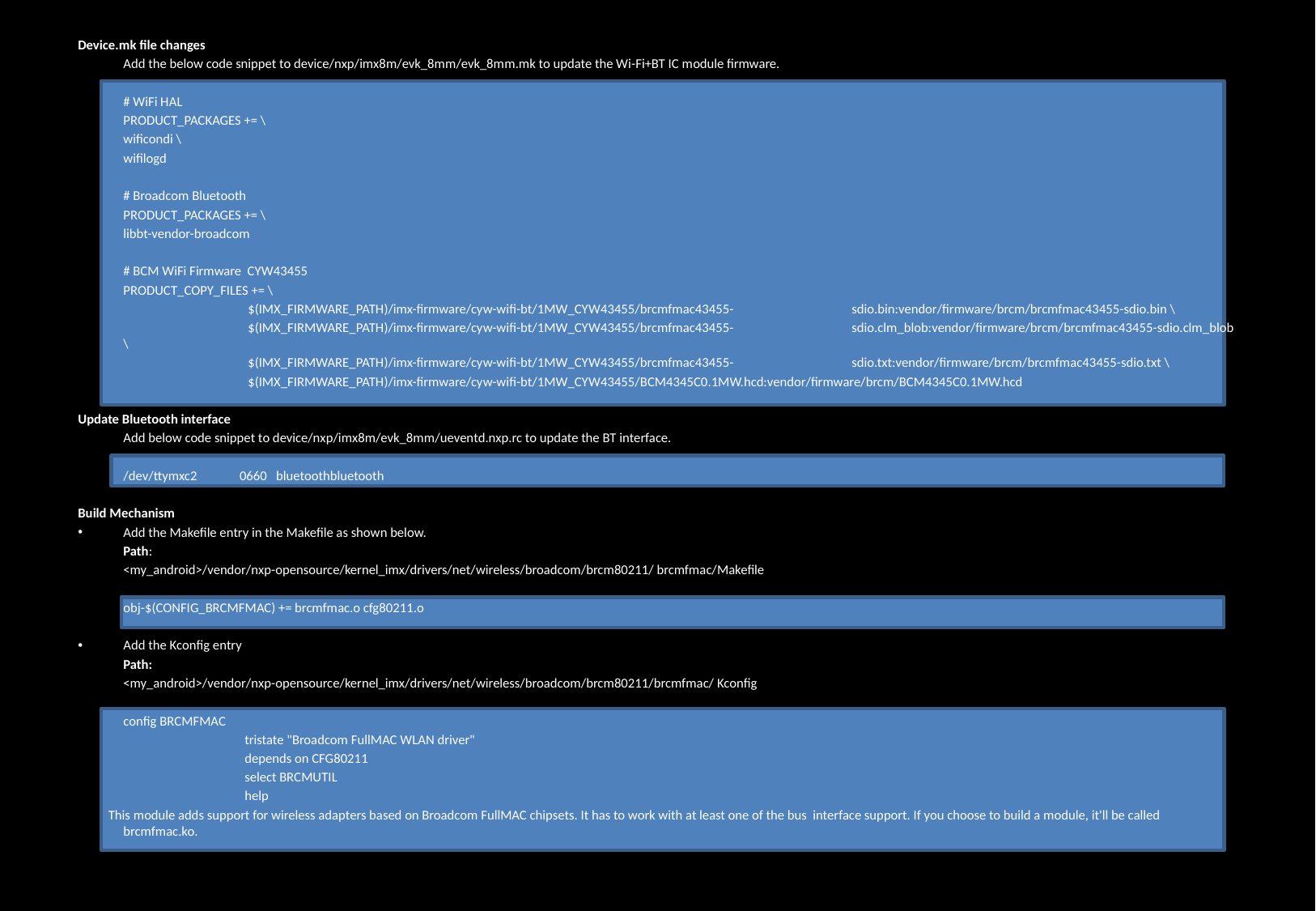

Device.mk file changes
	Add the below code snippet to device/nxp/imx8m/evk_8mm/evk_8mm.mk to update the Wi-Fi+BT IC module firmware.

	# WiFi HAL
	PRODUCT_PACKAGES += \
	wificondi \
	wifilogd

	# Broadcom Bluetooth
	PRODUCT_PACKAGES += \
	libbt-vendor-broadcom

	# BCM WiFi Firmware  CYW43455
	PRODUCT_COPY_FILES += \
   		 $(IMX_FIRMWARE_PATH)/imx-firmware/cyw-wifi-bt/1MW_CYW43455/brcmfmac43455-	sdio.bin:vendor/firmware/brcm/brcmfmac43455-sdio.bin \
   		 $(IMX_FIRMWARE_PATH)/imx-firmware/cyw-wifi-bt/1MW_CYW43455/brcmfmac43455-	sdio.clm_blob:vendor/firmware/brcm/brcmfmac43455-sdio.clm_blob \
   		 $(IMX_FIRMWARE_PATH)/imx-firmware/cyw-wifi-bt/1MW_CYW43455/brcmfmac43455-	sdio.txt:vendor/firmware/brcm/brcmfmac43455-sdio.txt \
   		 $(IMX_FIRMWARE_PATH)/imx-firmware/cyw-wifi-bt/1MW_CYW43455/BCM4345C0.1MW.hcd:vendor/firmware/brcm/BCM4345C0.1MW.hcd

Update Bluetooth interface
	Add below code snippet to device/nxp/imx8m/evk_8mm/ueventd.nxp.rc to update the BT interface.

	/dev/ttymxc2              0660   bluetoothbluetooth

Build Mechanism
Add the Makefile entry in the Makefile as shown below.
	Path:
	<my_android>/vendor/nxp-opensource/kernel_imx/drivers/net/wireless/broadcom/brcm80211/ brcmfmac/Makefile

	obj-$(CONFIG_BRCMFMAC) += brcmfmac.o cfg80211.o

Add the Kconfig entry
	Path:
	<my_android>/vendor/nxp-opensource/kernel_imx/drivers/net/wireless/broadcom/brcm80211/brcmfmac/ Kconfig

	config BRCMFMAC
       	 	tristate "Broadcom FullMAC WLAN driver"
        		depends on CFG80211
        		select BRCMUTIL
        		help
          This module adds support for wireless adapters based on Broadcom FullMAC chipsets. It has to work with at least one of the bus  interface support. If you choose to build a module, it'll be called brcmfmac.ko.